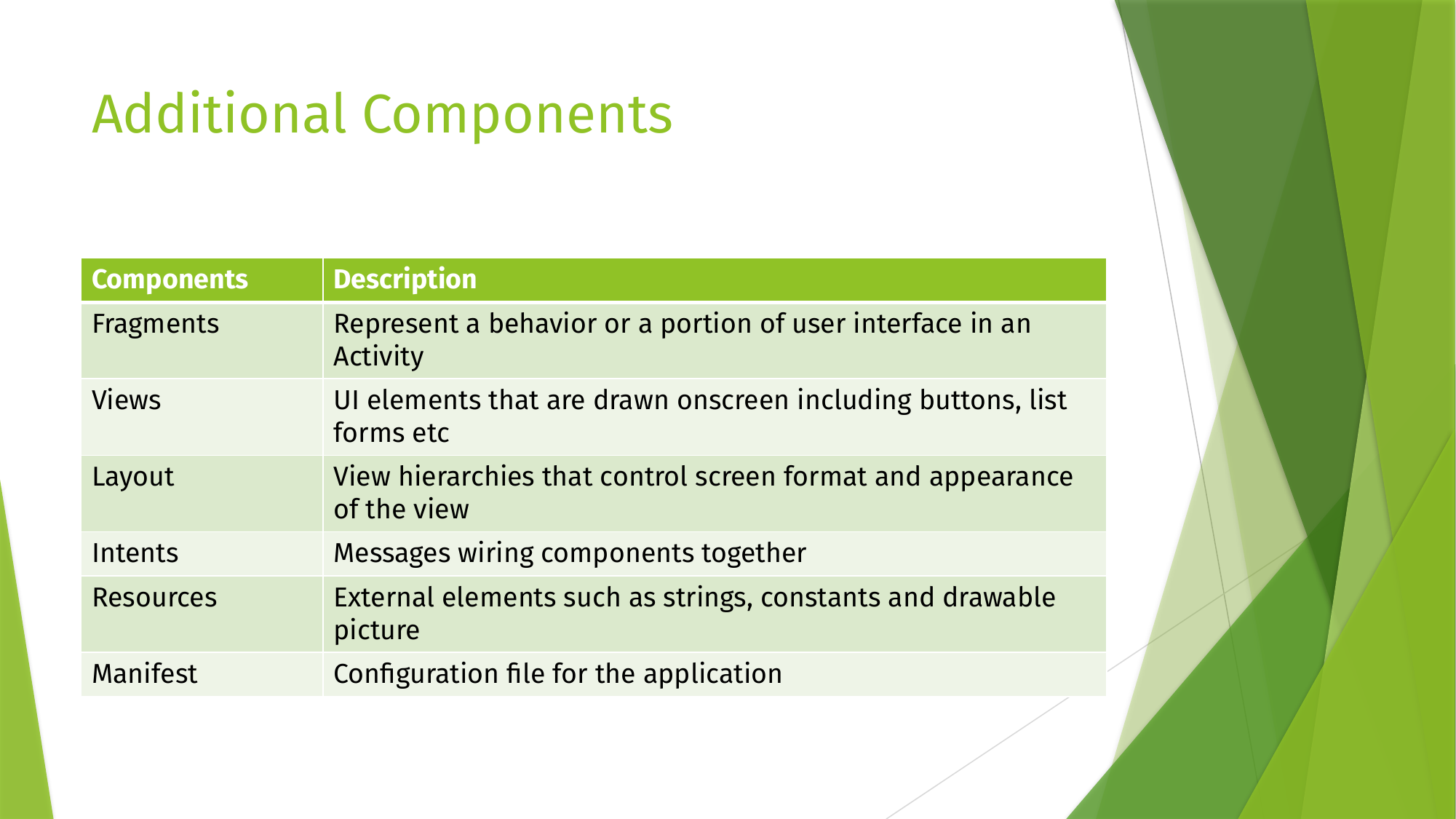

# Additional Components
| Components | Description |
| --- | --- |
| Fragments | Represent a behavior or a portion of user interface in an Activity |
| Views | UI elements that are drawn onscreen including buttons, list forms etc |
| Layout | View hierarchies that control screen format and appearance of the view |
| Intents | Messages wiring components together |
| Resources | External elements such as strings, constants and drawable picture |
| Manifest | Configuration file for the application |